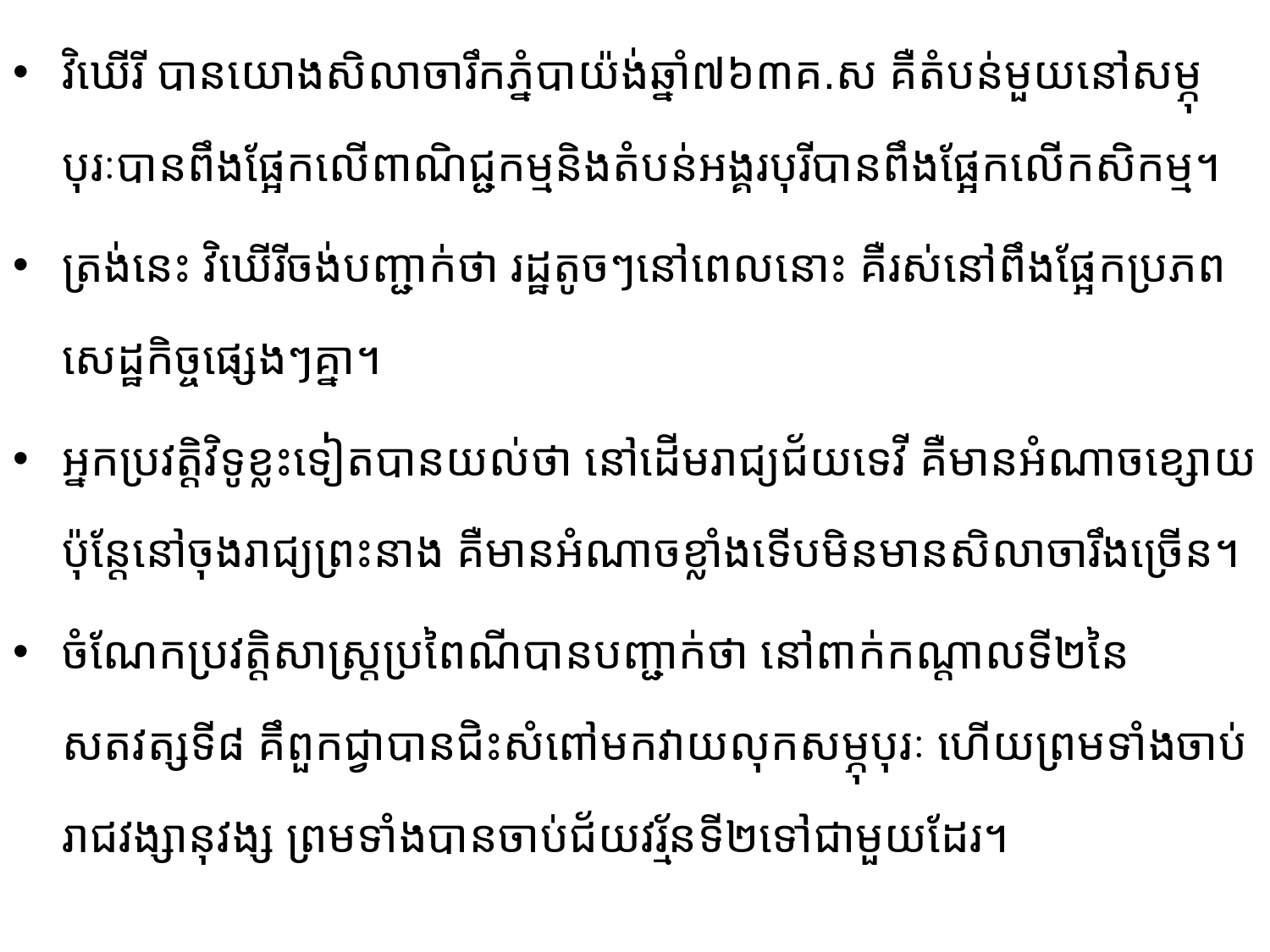

វិឃើរី បានយោងសិលាចារឹកភ្នំបាយ៉ង់ឆ្នាំ៧៦៣គ.ស គឺតំបន់​មួយ​នៅ​សម្ភុបុរៈបានពឹងផ្អែកលើពាណិជ្ជកម្ម​និងតំបន់អង្គរបុរីបានពឹងផ្អែកលើកសិកម្ម។
ត្រង់នេះ វិឃើរីចង់បញ្ជាក់ថា រដ្ឋតូចៗនៅពេលនោះ គឺរស់នៅពឹងផ្អែកប្រភពសេដ្ឋកិច្ចផ្សេងៗគ្នា។
អ្នកប្រវត្តិវិទូខ្លះទៀតបានយល់ថា នៅដើមរាជ្យជ័យទេវី គឺមានអំណាចខ្សោយ ប៉ុន្តែនៅចុងរាជ្យព្រះនាង គឺមានអំណាចខ្លាំងទើបមិនមានសិលាចារឹងច្រើន។
ចំណែកប្រវត្តិសាស្រ្តប្រពៃណីបានបញ្ជាក់ថា នៅពាក់កណ្តាលទី២នៃសតវត្សទី៨ គឹពួកជ្វាបានជិះសំពៅ​មកវាយ​លុក​សម្ភុបុរៈ ហើយព្រមទាំងចាប់រាជវង្សានុវង្ស ព្រមទាំងបានចាប់ជ័យវរ្ម័នទី២ទៅជាមួយដែរ។